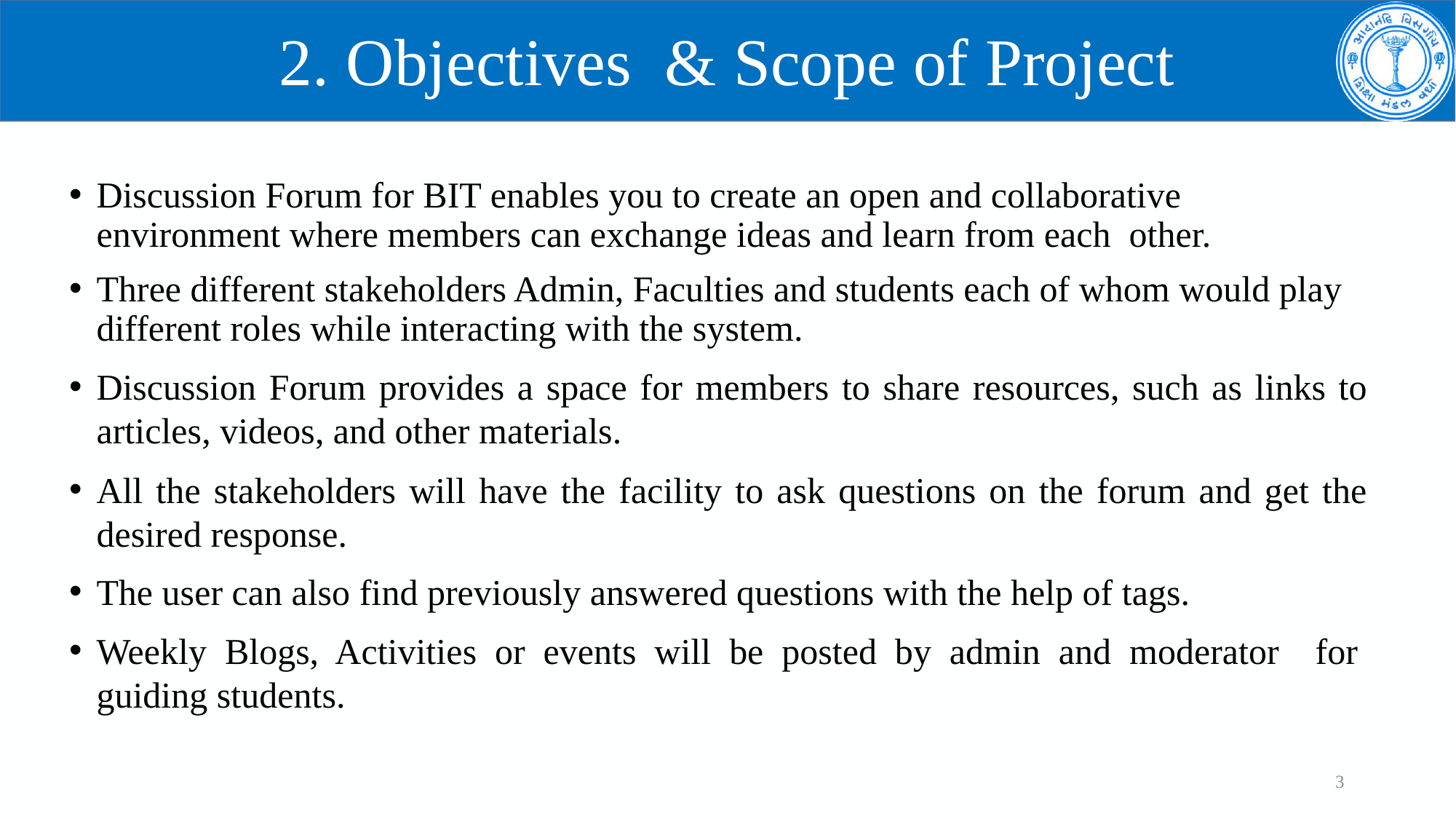

# 2. Objectives  & Scope of Project
Discussion Forum for BIT enables you to create an open and collaborative environment where members can exchange ideas and learn from each  other.
Three different stakeholders Admin, Faculties and students each of whom would play different roles while interacting with the system.
Discussion Forum provides a space for members to share resources, such as links to articles, videos, and other materials.
All the stakeholders will have the facility to ask questions on the forum and get the desired response.
The user can also find previously answered questions with the help of tags.
Weekly Blogs, Activities or events will be posted by admin and moderator  for  guiding students.

3